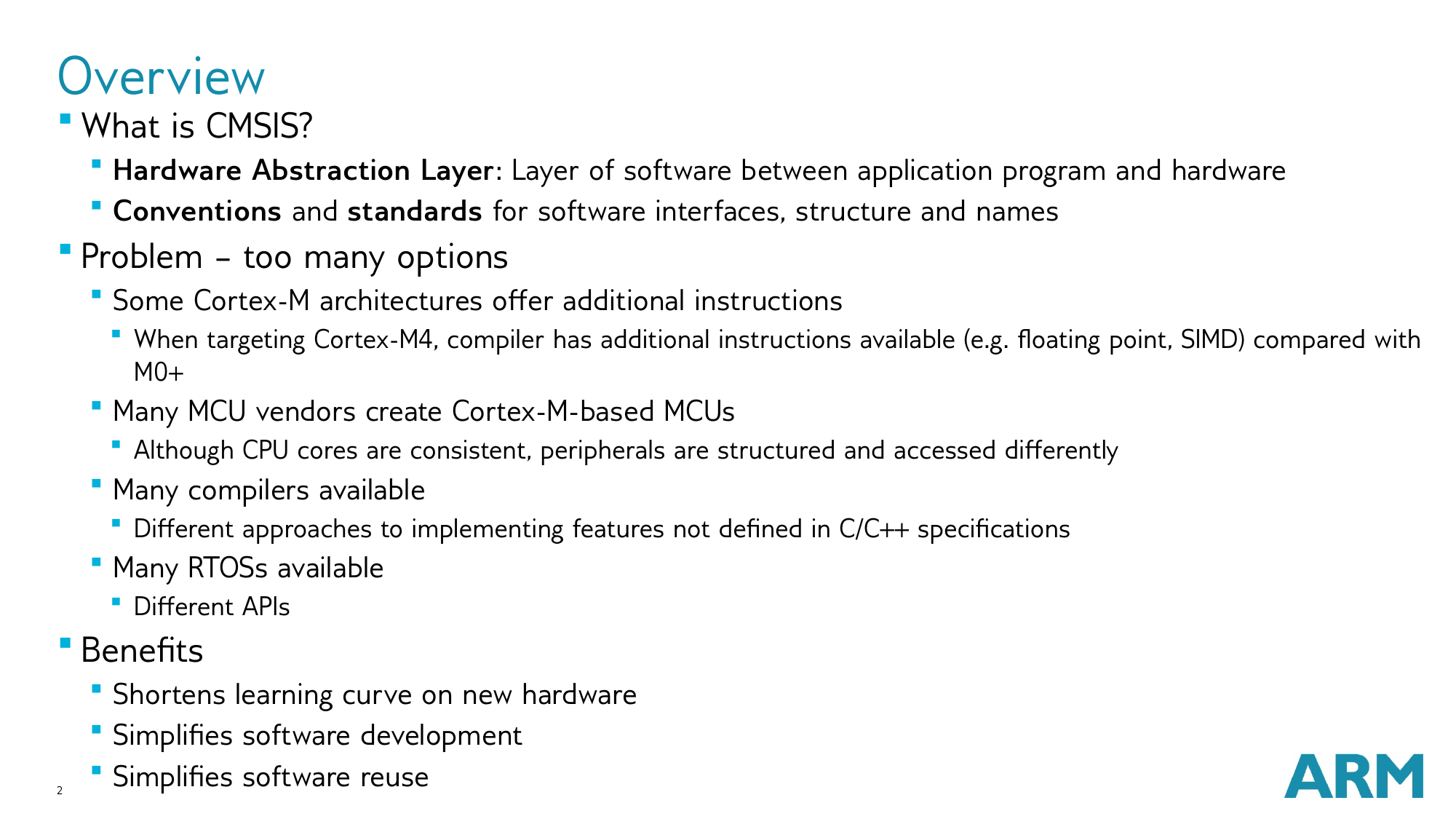

# Overview
What is CMSIS?
Hardware Abstraction Layer: Layer of software between application program and hardware
Conventions and standards for software interfaces, structure and names
Problem – too many options
Some Cortex-M architectures offer additional instructions
When targeting Cortex-M4, compiler has additional instructions available (e.g. floating point, SIMD) compared with M0+
Many MCU vendors create Cortex-M-based MCUs
Although CPU cores are consistent, peripherals are structured and accessed differently
Many compilers available
Different approaches to implementing features not defined in C/C++ specifications
Many RTOSs available
Different APIs
Benefits
Shortens learning curve on new hardware
Simplifies software development
Simplifies software reuse